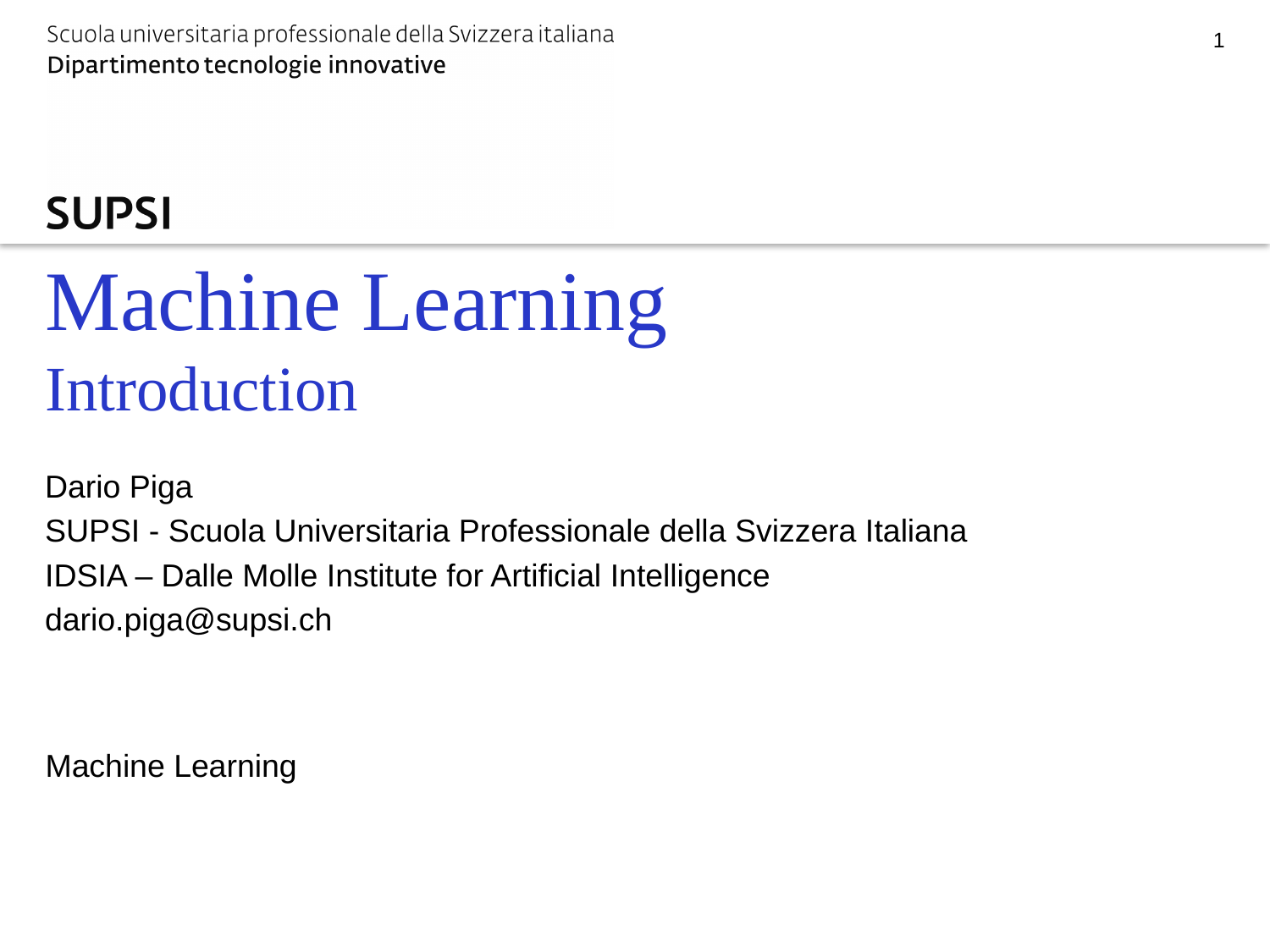

1
# Machine Learning Introduction
Dario Piga
SUPSI - Scuola Universitaria Professionale della Svizzera Italiana
IDSIA – Dalle Molle Institute for Artificial Intelligence
dario.piga@supsi.ch
Machine Learning